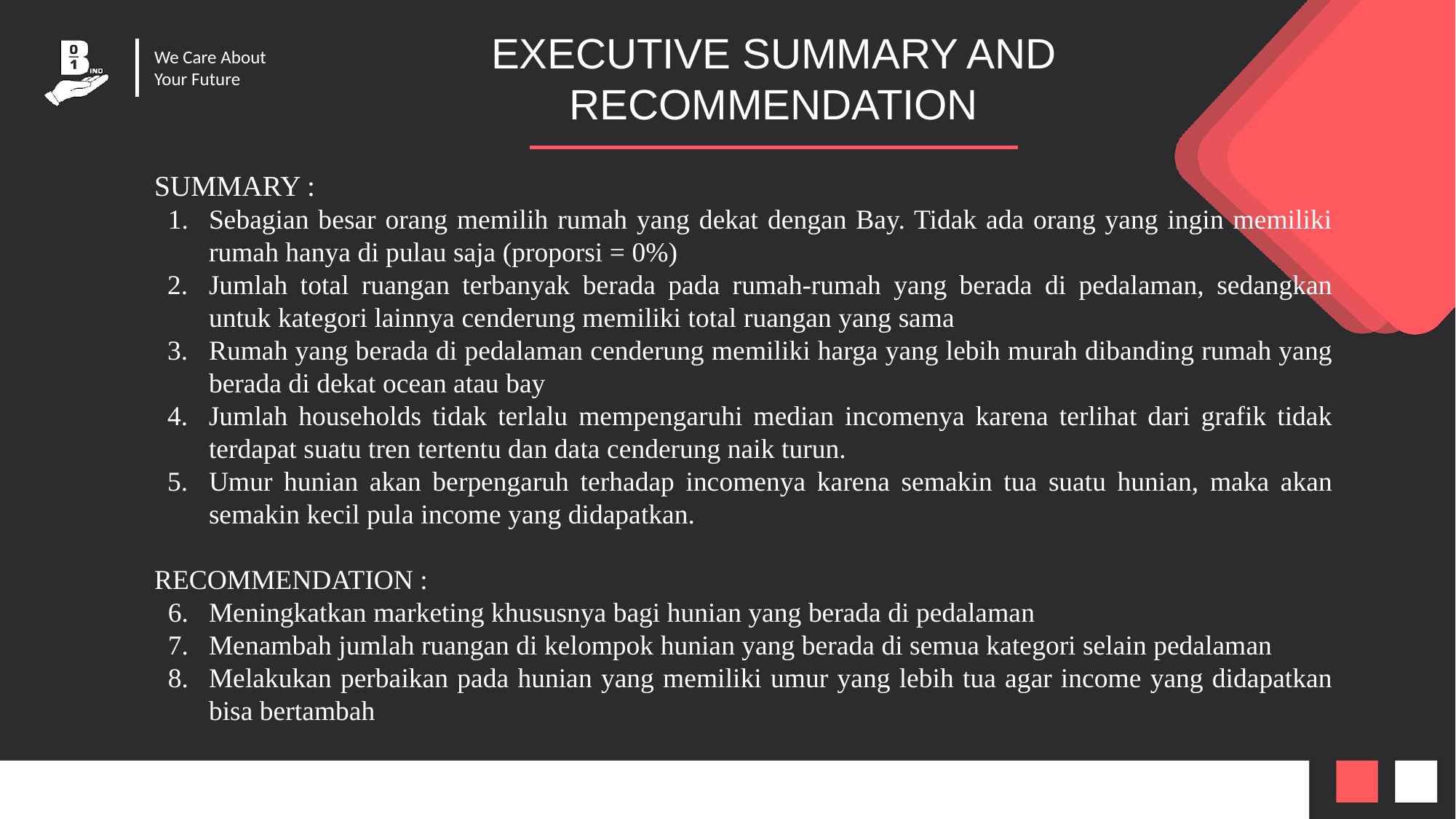

EXECUTIVE SUMMARY AND RECOMMENDATION

We Care About
Your Future
SUMMARY :
Sebagian besar orang memilih rumah yang dekat dengan Bay. Tidak ada orang yang ingin memiliki rumah hanya di pulau saja (proporsi = 0%)
Jumlah total ruangan terbanyak berada pada rumah-rumah yang berada di pedalaman, sedangkan untuk kategori lainnya cenderung memiliki total ruangan yang sama
Rumah yang berada di pedalaman cenderung memiliki harga yang lebih murah dibanding rumah yang berada di dekat ocean atau bay
Jumlah households tidak terlalu mempengaruhi median incomenya karena terlihat dari grafik tidak terdapat suatu tren tertentu dan data cenderung naik turun.
Umur hunian akan berpengaruh terhadap incomenya karena semakin tua suatu hunian, maka akan semakin kecil pula income yang didapatkan.

RECOMMENDATION :
Meningkatkan marketing khususnya bagi hunian yang berada di pedalaman
Menambah jumlah ruangan di kelompok hunian yang berada di semua kategori selain pedalaman
Melakukan perbaikan pada hunian yang memiliki umur yang lebih tua agar income yang didapatkan bisa bertambah